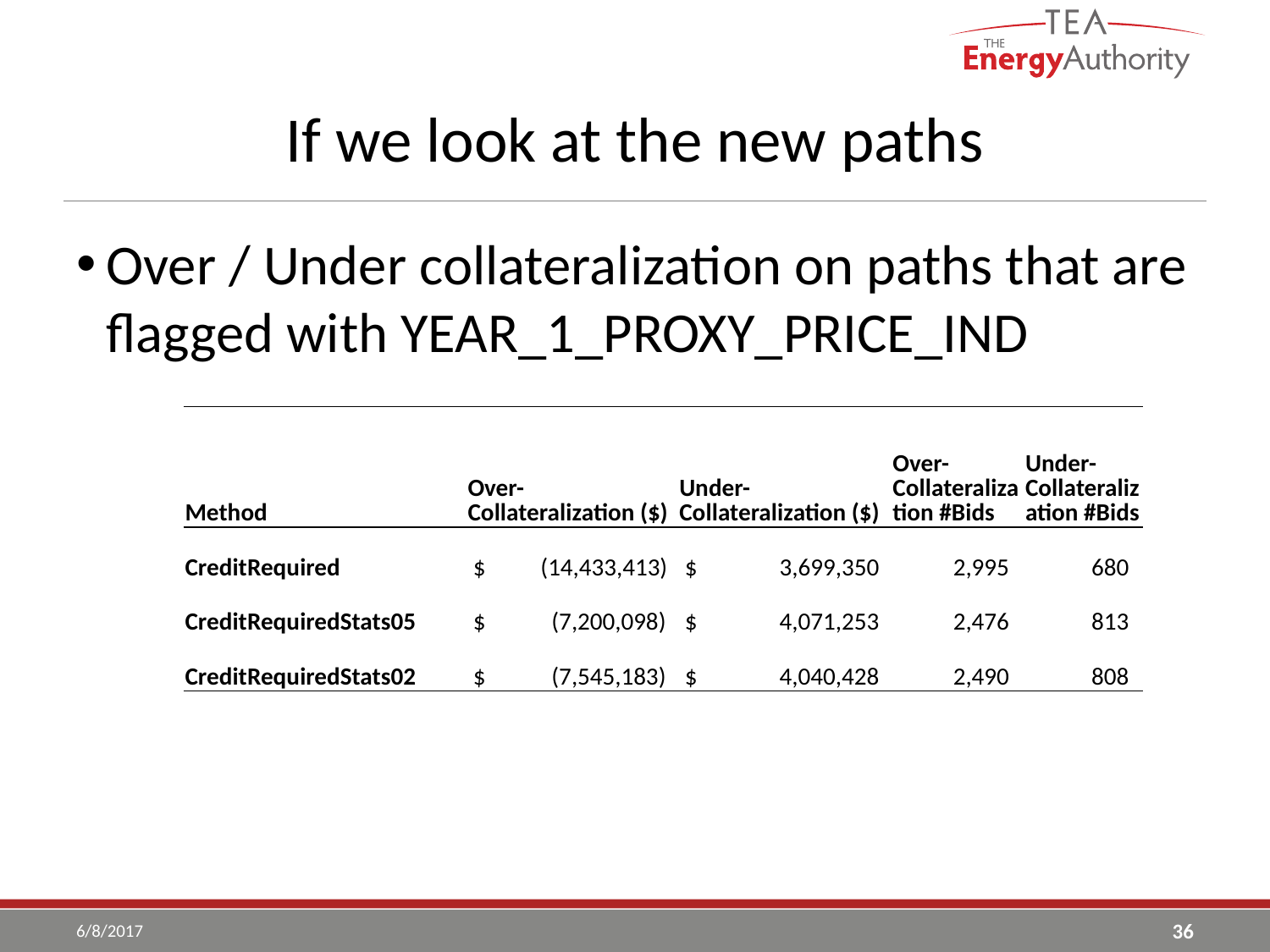

# If we look at the new paths
Over / Under collateralization on paths that are flagged with YEAR_1_PROXY_PRICE_IND
| Method | Over-Collateralization ($) | Under-Collateralization ($) | Over-Collateralization #Bids | Under-Collateralization #Bids |
| --- | --- | --- | --- | --- |
| CreditRequired | $ (14,433,413) | $ 3,699,350 | 2,995 | 680 |
| CreditRequiredStats05 | $ (7,200,098) | $ 4,071,253 | 2,476 | 813 |
| CreditRequiredStats02 | $ (7,545,183) | $ 4,040,428 | 2,490 | 808 |
6/8/2017
36